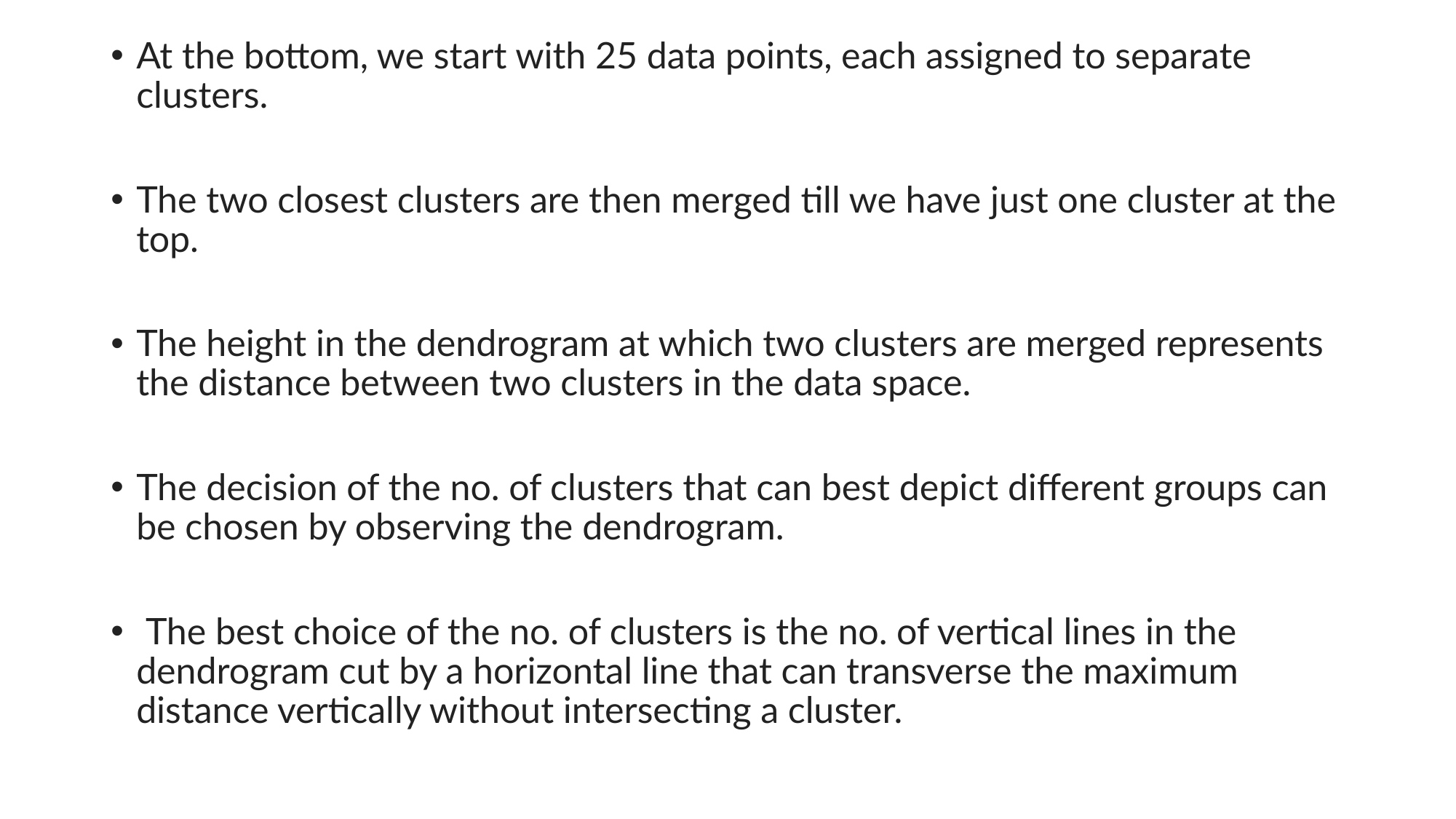

At the bottom, we start with 25 data points, each assigned to separate clusters.

The two closest clusters are then merged till we have just one cluster at the top.

The height in the dendrogram at which two clusters are merged represents the distance between two clusters in the data space.

The decision of the no. of clusters that can best depict different groups can be chosen by observing the dendrogram.

 The best choice of the no. of clusters is the no. of vertical lines in the dendrogram cut by a horizontal line that can transverse the maximum distance vertically without intersecting a cluster.